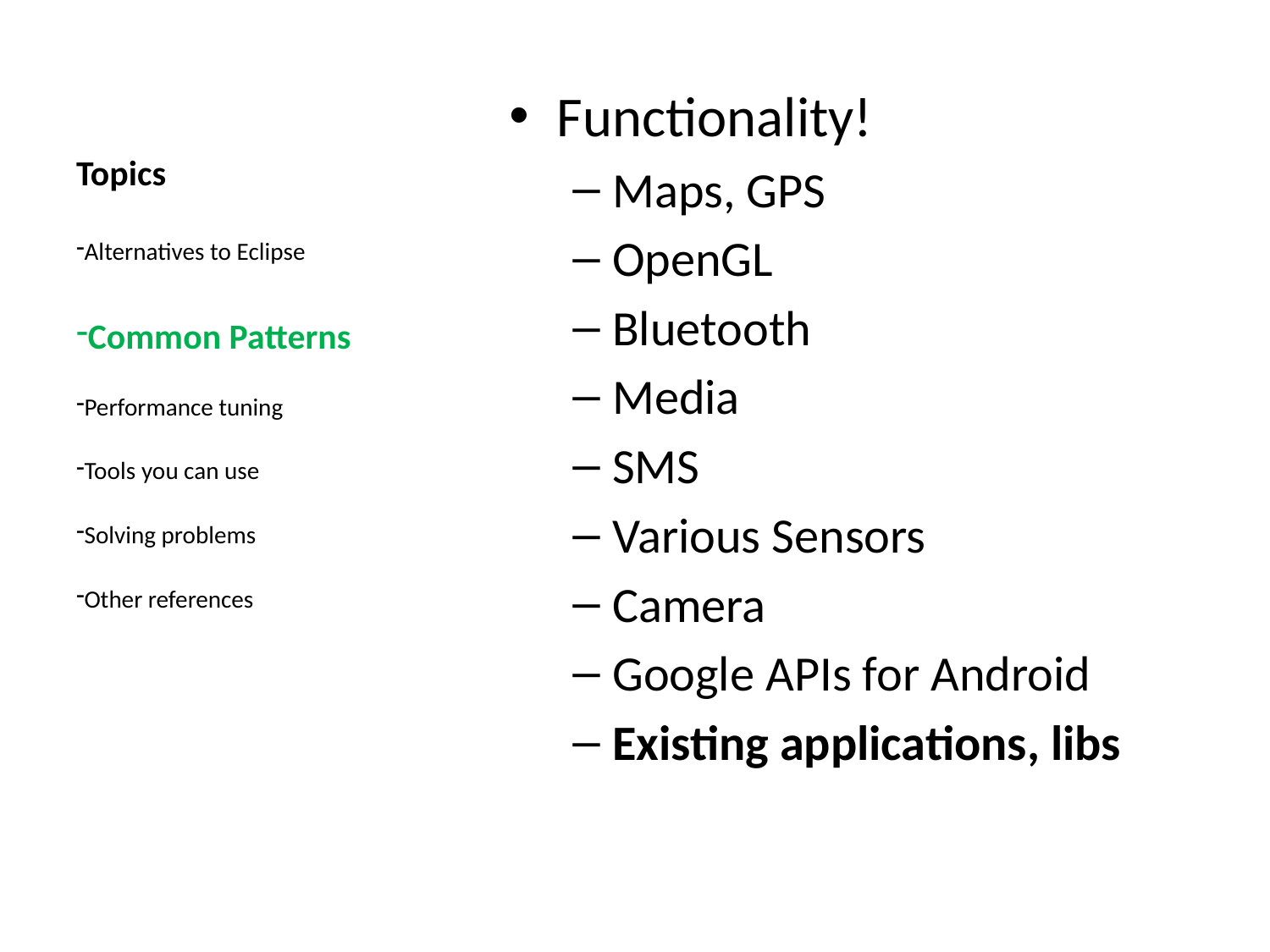

# Topics
Functionality!
Maps, GPS
OpenGL
Bluetooth
Media
SMS
Various Sensors
Camera
Google APIs for Android
Existing applications, libs
Alternatives to Eclipse
Common Patterns
Performance tuning
Tools you can use
Solving problems
Other references